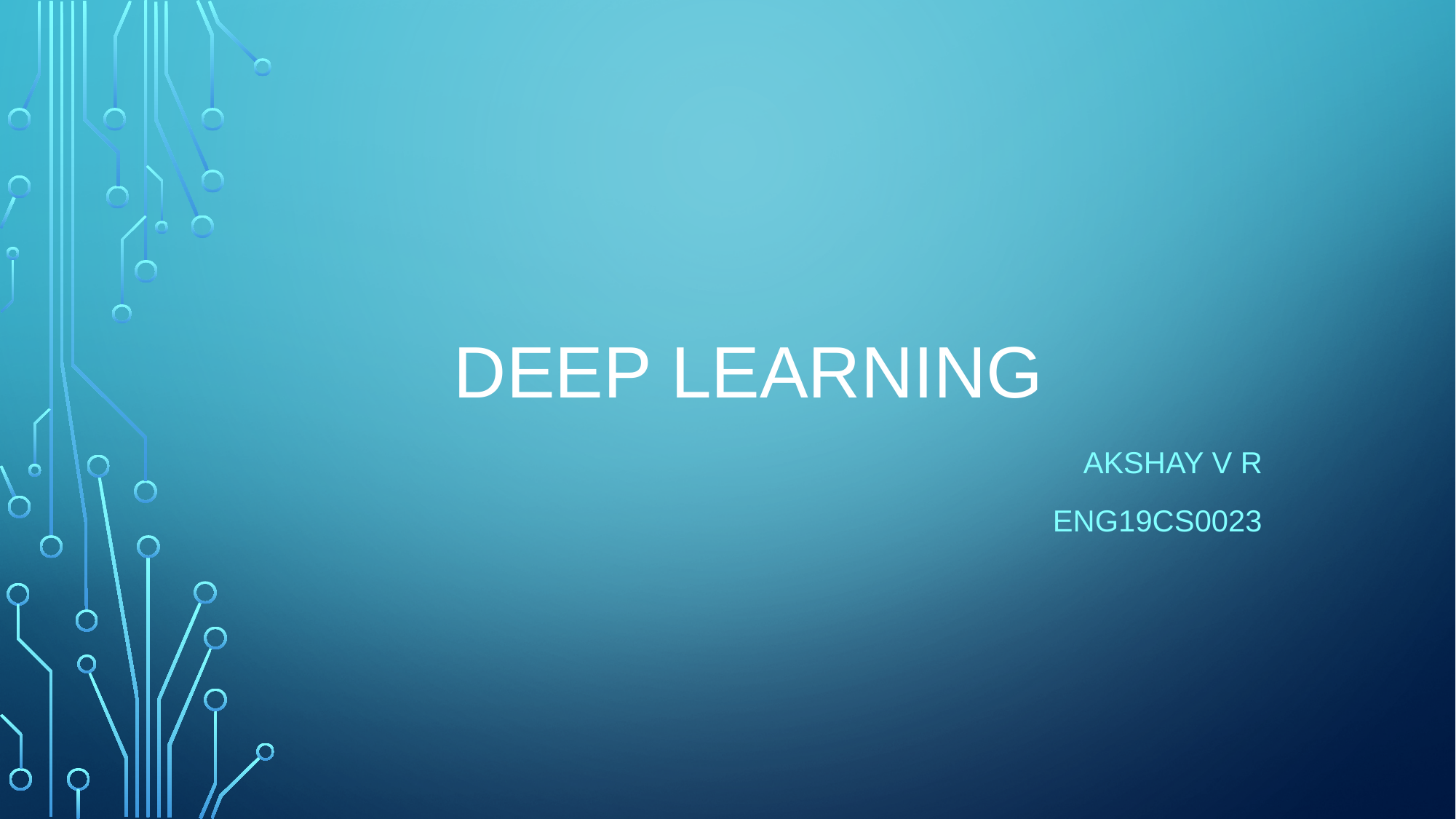

# DEEP LEARNING
Akshay V R
eng19cs0023